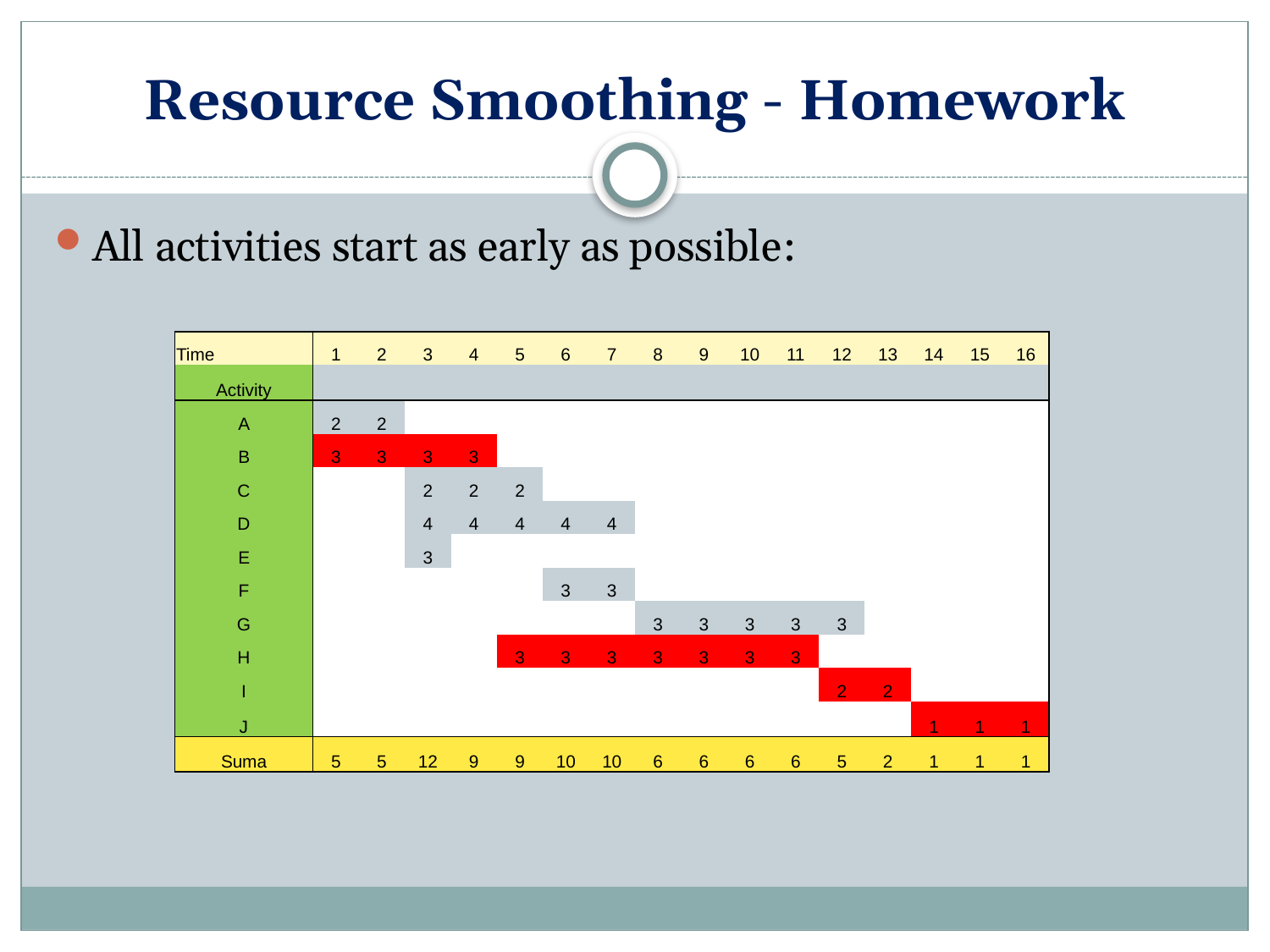

# Resource Smoothing - Homework
All activities start as early as possible:
|  |  |  |  |  |  |  |  |  |  |  |  |  |  |  |  |  |  |  |  |
| --- | --- | --- | --- | --- | --- | --- | --- | --- | --- | --- | --- | --- | --- | --- | --- | --- | --- | --- | --- |
| Time |  |  | 1 | 2 | 3 | 4 | 5 | 6 | 7 | 8 | 9 | 10 | 11 | 12 | 13 | 14 | 15 | 16 |  |
| Activity |  |  |  |  |  |  |  |  |  |  |  |  |  |  |  |  |  |  |  |
|  | A |  | 2 | 2 |  |  |  |  |  |  |  |  |  |  |  |  |  |  |  |
|  | B |  | 3 | 3 | 3 | 3 |  |  |  |  |  |  |  |  |  |  |  |  |  |
|  | C |  |  |  | 2 | 2 | 2 |  |  |  |  |  |  |  |  |  |  |  |  |
|  | D |  |  |  | 4 | 4 | 4 | 4 | 4 |  |  |  |  |  |  |  |  |  |  |
|  | E |  |  |  | 3 |  |  |  |  |  |  |  |  |  |  |  |  |  |  |
|  | F |  |  |  |  |  |  | 3 | 3 |  |  |  |  |  |  |  |  |  |  |
|  | G |  |  |  |  |  |  |  |  | 3 | 3 | 3 | 3 | 3 |  |  |  |  |  |
|  | H |  |  |  |  |  | 3 | 3 | 3 | 3 | 3 | 3 | 3 |  |  |  |  |  |  |
|  | I |  |  |  |  |  |  |  |  |  |  |  |  | 2 | 2 |  |  |  |  |
|  | J |  |  |  |  |  |  |  |  |  |  |  |  |  |  | 1 | 1 | 1 |  |
| Suma |  |  | 5 | 5 | 12 | 9 | 9 | 10 | 10 | 6 | 6 | 6 | 6 | 5 | 2 | 1 | 1 | 1 |  |
|  |  |  |  |  |  |  |  |  |  |  |  |  |  |  |  |  |  |  |  |